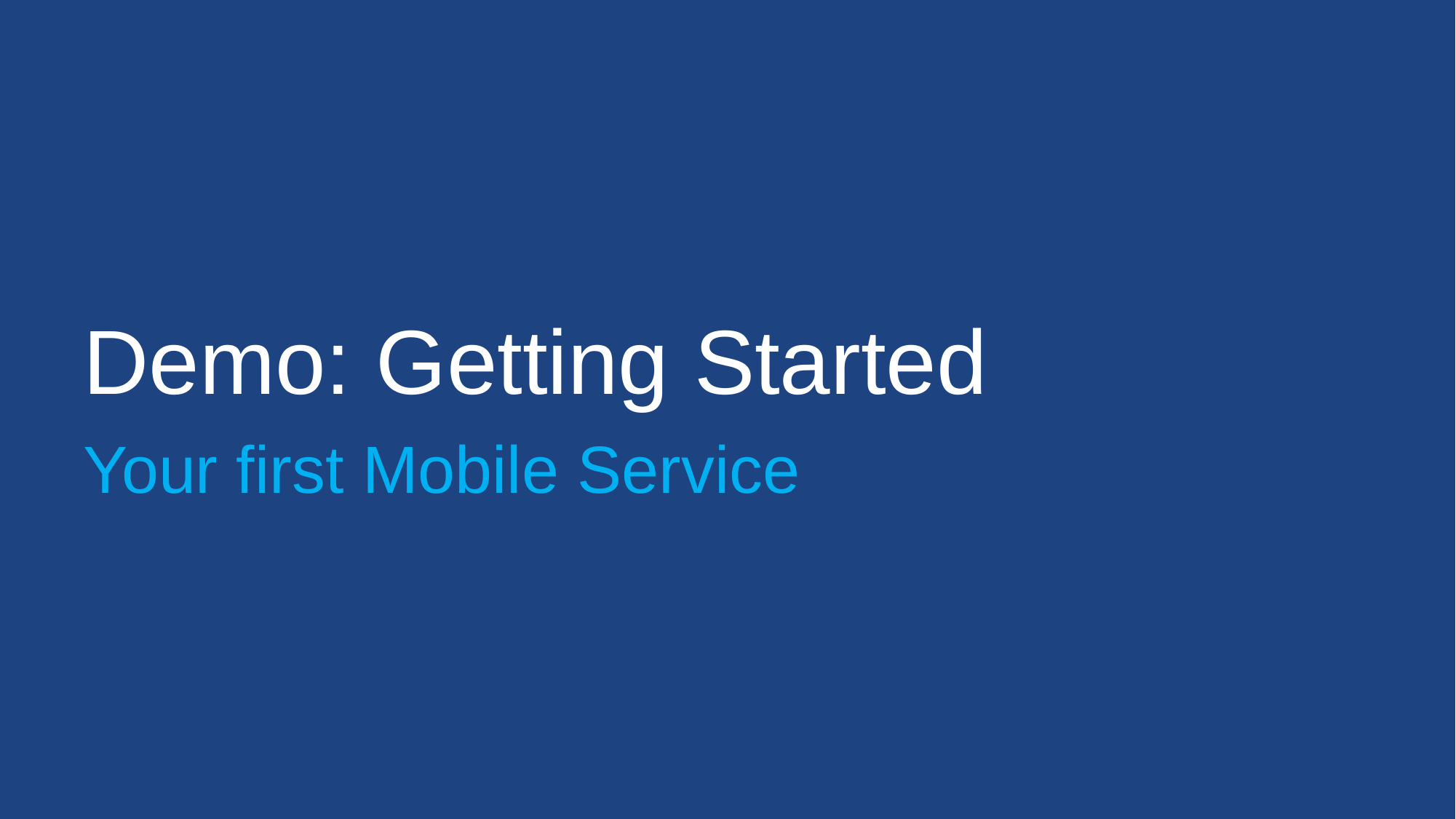

# Demo: Getting Started
Your first Mobile Service